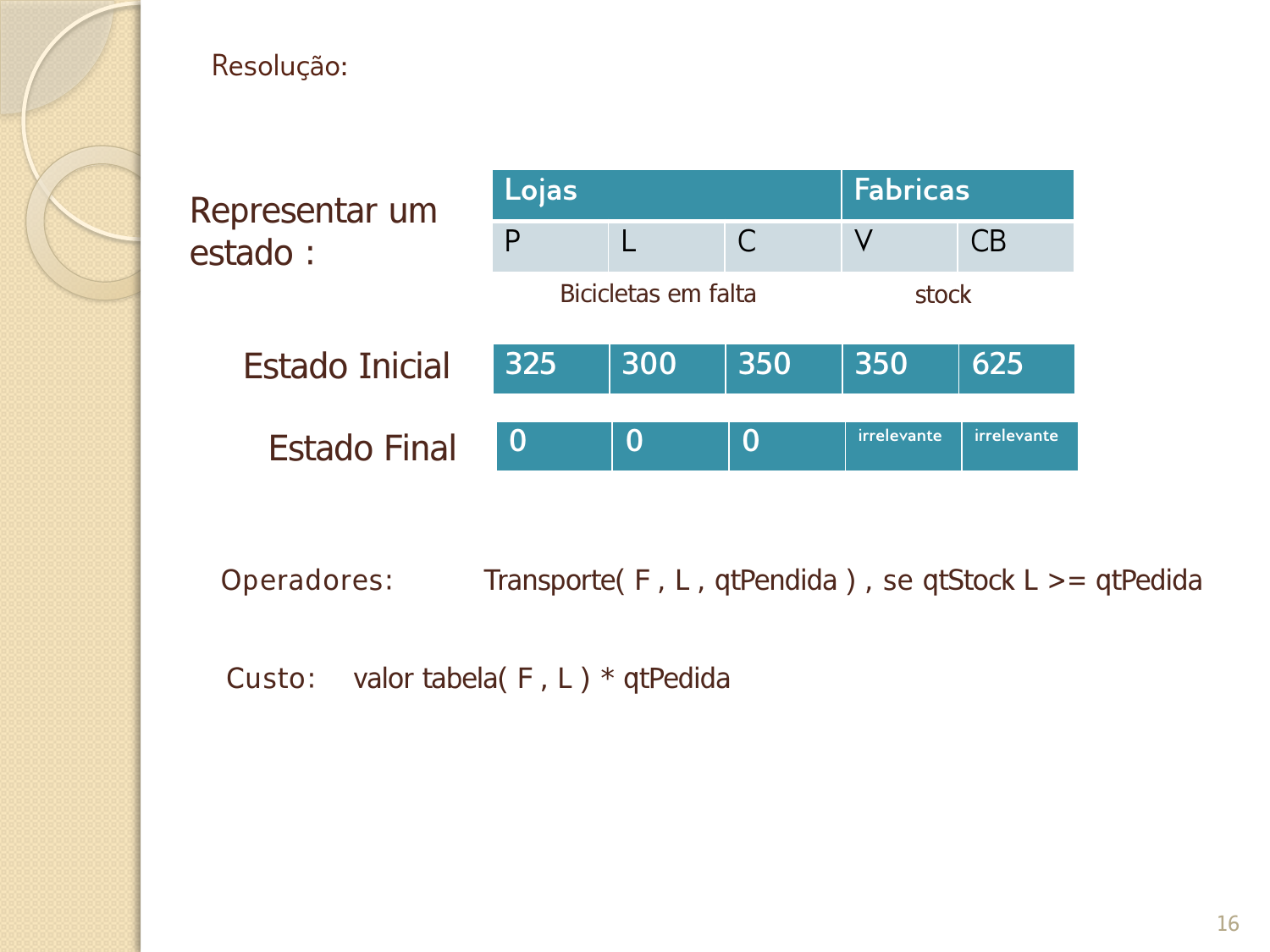

# Resolução:
| Lojas |  |  | Fabricas |  |
| --- | --- | --- | --- | --- |
| P | L | C | V | CB |
Representar um estado :
Bicicletas em falta
stock
Estado Inicial
| 325 | 300 | 350 | 350 | 625 |
| --- | --- | --- | --- | --- |
Estado Final
| 0 | 0 | 0 | irrelevante | irrelevante |
| --- | --- | --- | --- | --- |
Operadores:	 Transporte( F , L , qtPendida ) , se qtStock L >= qtPedida
Custo: 	valor tabela( F , L ) * qtPedida
16